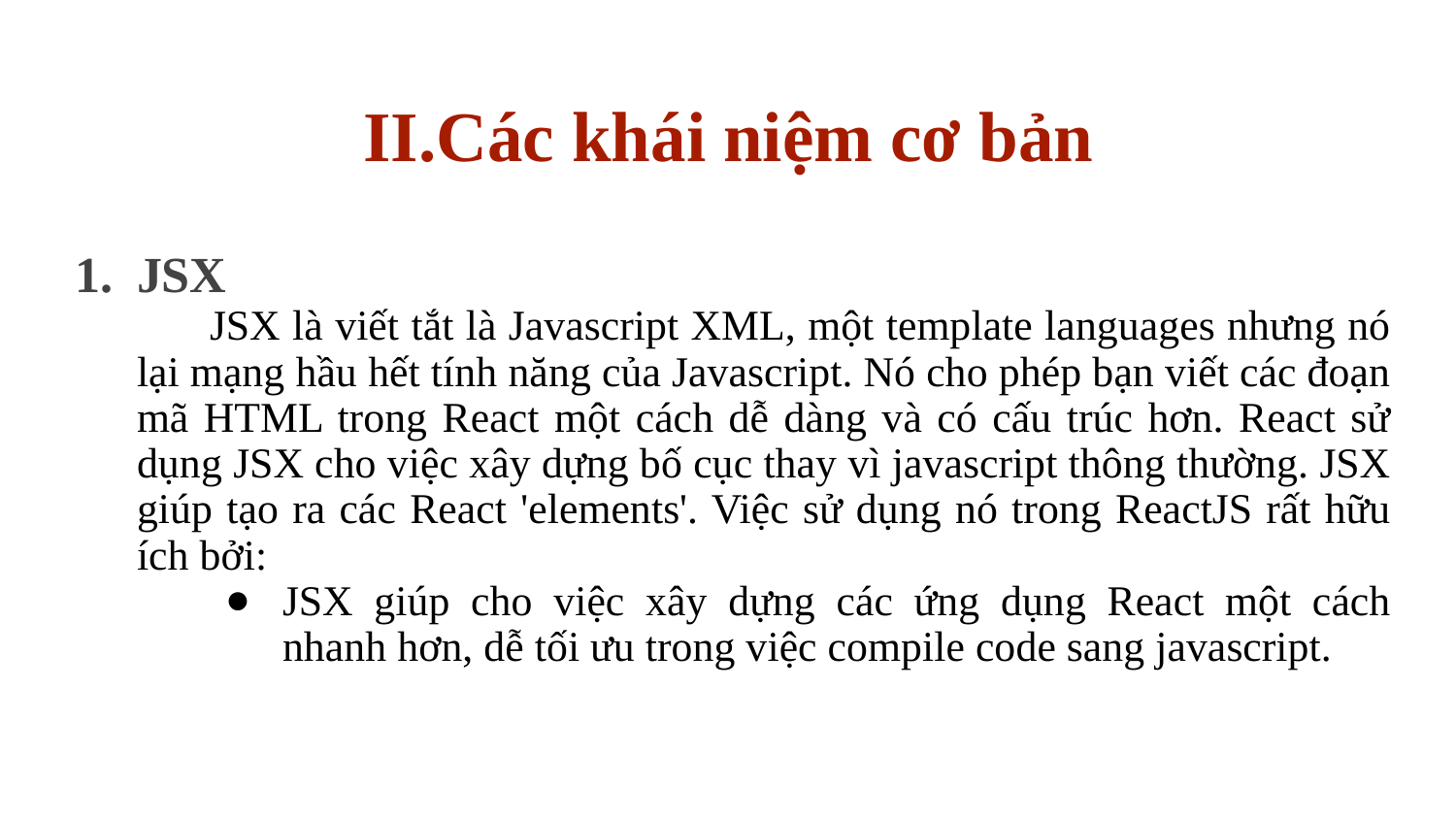

# Các khái niệm cơ bản
JSX
JSX là viết tắt là Javascript XML, một template languages nhưng nó lại mạng hầu hết tính năng của Javascript. Nó cho phép bạn viết các đoạn mã HTML trong React một cách dễ dàng và có cấu trúc hơn. React sử dụng JSX cho việc xây dựng bố cục thay vì javascript thông thường. JSX giúp tạo ra các React 'elements'. Việc sử dụng nó trong ReactJS rất hữu ích bởi:
JSX giúp cho việc xây dựng các ứng dụng React một cách nhanh hơn, dễ tối ưu trong việc compile code sang javascript.